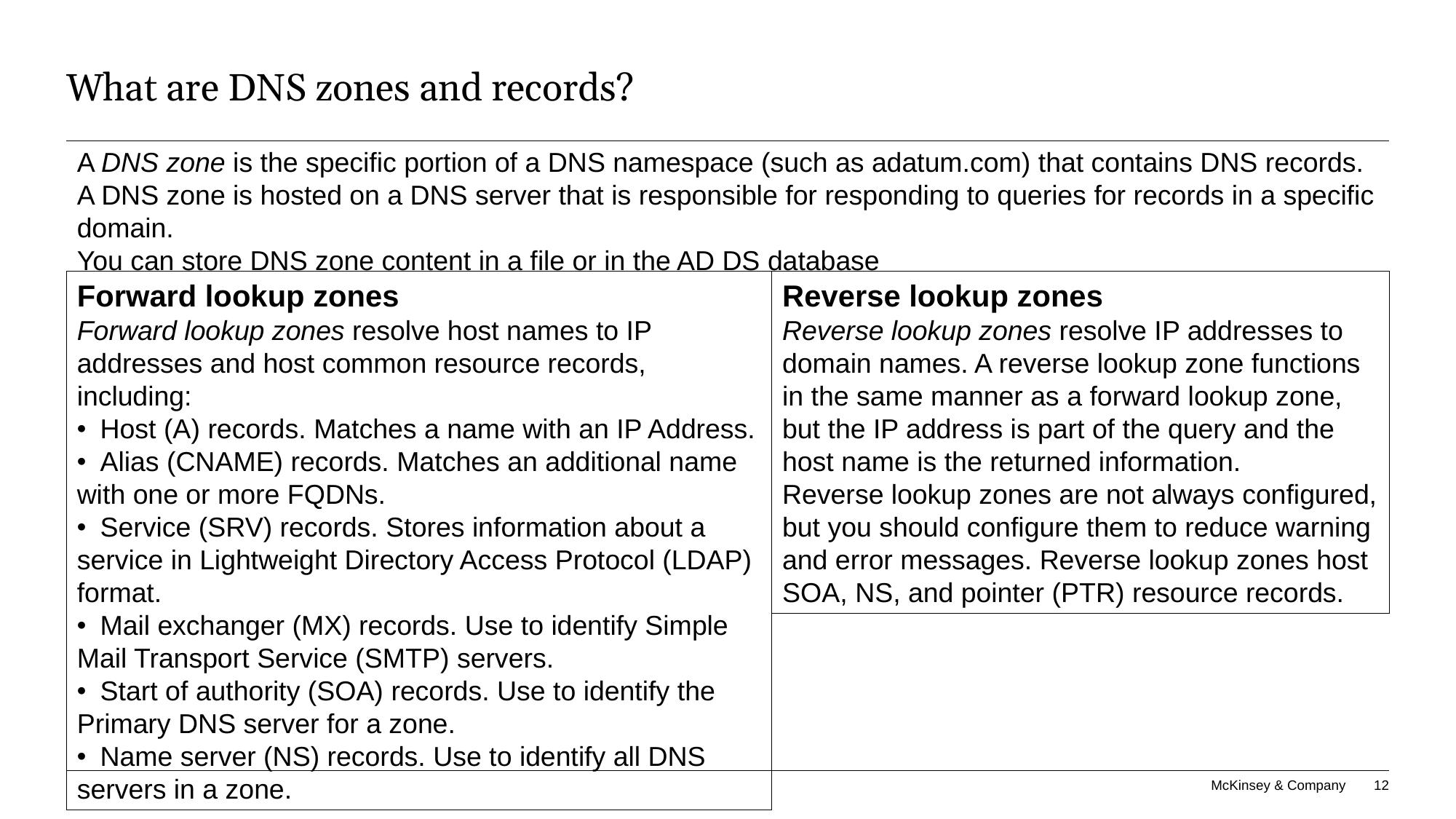

# What are DNS zones and records?

A DNS zone is the specific portion of a DNS namespace (such as adatum.com) that contains DNS records. A DNS zone is hosted on a DNS server that is responsible for responding to queries for records in a specific domain.
You can store DNS zone content in a file or in the AD DS database
Forward lookup zones
Forward lookup zones resolve host names to IP addresses and host common resource records, including:
• Host (A) records. Matches a name with an IP Address.
• Alias (CNAME) records. Matches an additional name with one or more FQDNs.
• Service (SRV) records. Stores information about a service in Lightweight Directory Access Protocol (LDAP) format.
• Mail exchanger (MX) records. Use to identify Simple Mail Transport Service (SMTP) servers.
• Start of authority (SOA) records. Use to identify the Primary DNS server for a zone.
• Name server (NS) records. Use to identify all DNS servers in a zone.
Reverse lookup zones
Reverse lookup zones resolve IP addresses to domain names. A reverse lookup zone functions in the same manner as a forward lookup zone, but the IP address is part of the query and the host name is the returned information.
Reverse lookup zones are not always configured, but you should configure them to reduce warning and error messages. Reverse lookup zones host SOA, NS, and pointer (PTR) resource records.